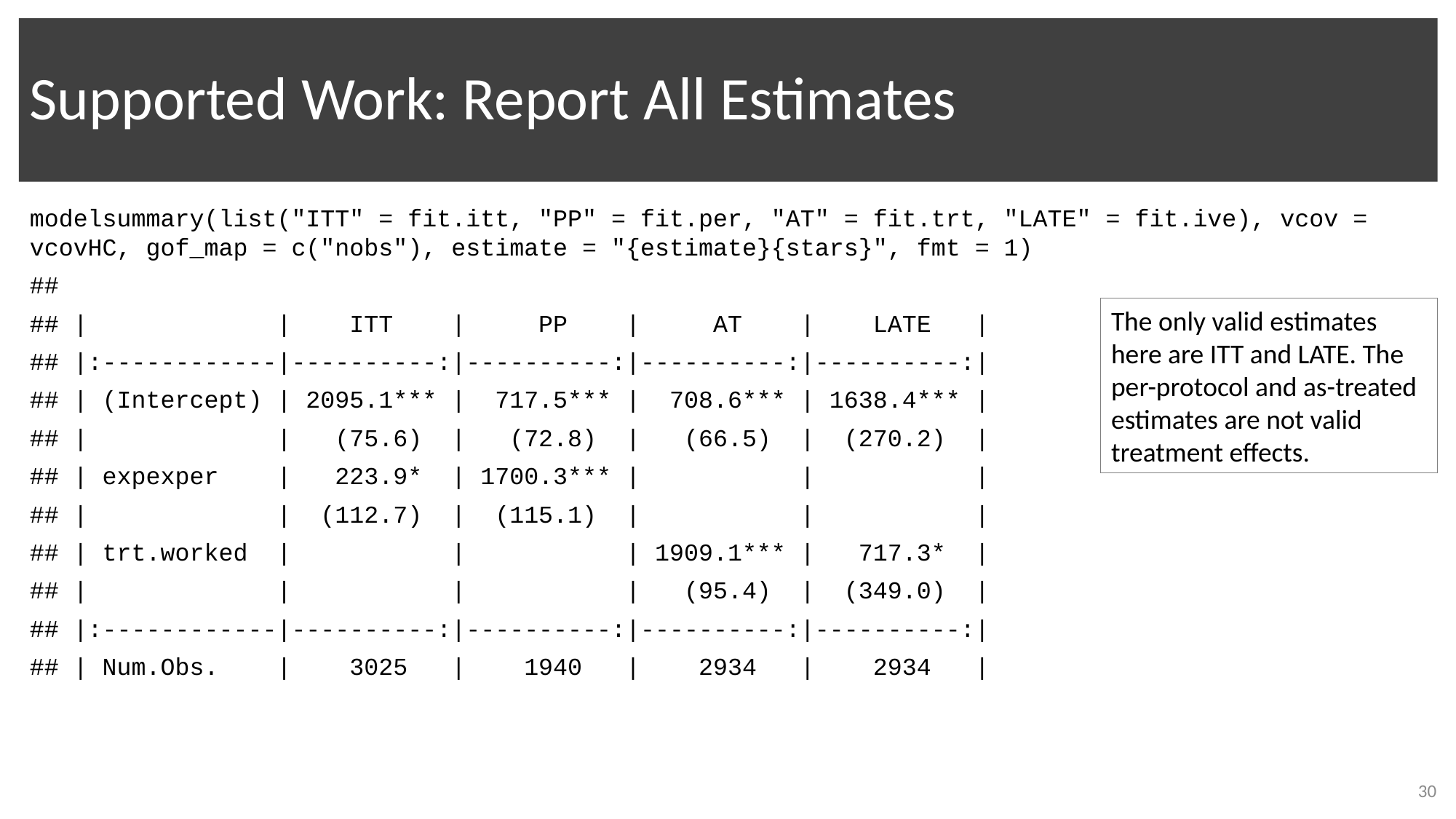

# Supported Work: Report All Estimates
modelsummary(list("ITT" = fit.itt, "PP" = fit.per, "AT" = fit.trt, "LATE" = fit.ive), vcov = vcovHC, gof_map = c("nobs"), estimate = "{estimate}{stars}", fmt = 1)
##
## |             |    ITT    |     PP    |     AT    |    LATE   |
## |:------------|----------:|----------:|----------:|----------:|
## | (Intercept) | 2095.1*** |  717.5*** |  708.6*** | 1638.4*** |
## |             |   (75.6)  |   (72.8)  |   (66.5)  |  (270.2)  |
## | expexper    |   223.9*  | 1700.3*** |           |           |
## |             |  (112.7)  |  (115.1)  |           |           |
## | trt.worked  |           |           | 1909.1*** |   717.3*  |
## |             |           |           |   (95.4)  |  (349.0)  |
## |:------------|----------:|----------:|----------:|----------:|
## | Num.Obs.    |    3025   |    1940   |    2934   |    2934   |
The only valid estimates here are ITT and LATE. The per-protocol and as-treated estimates are not valid treatment effects.
30